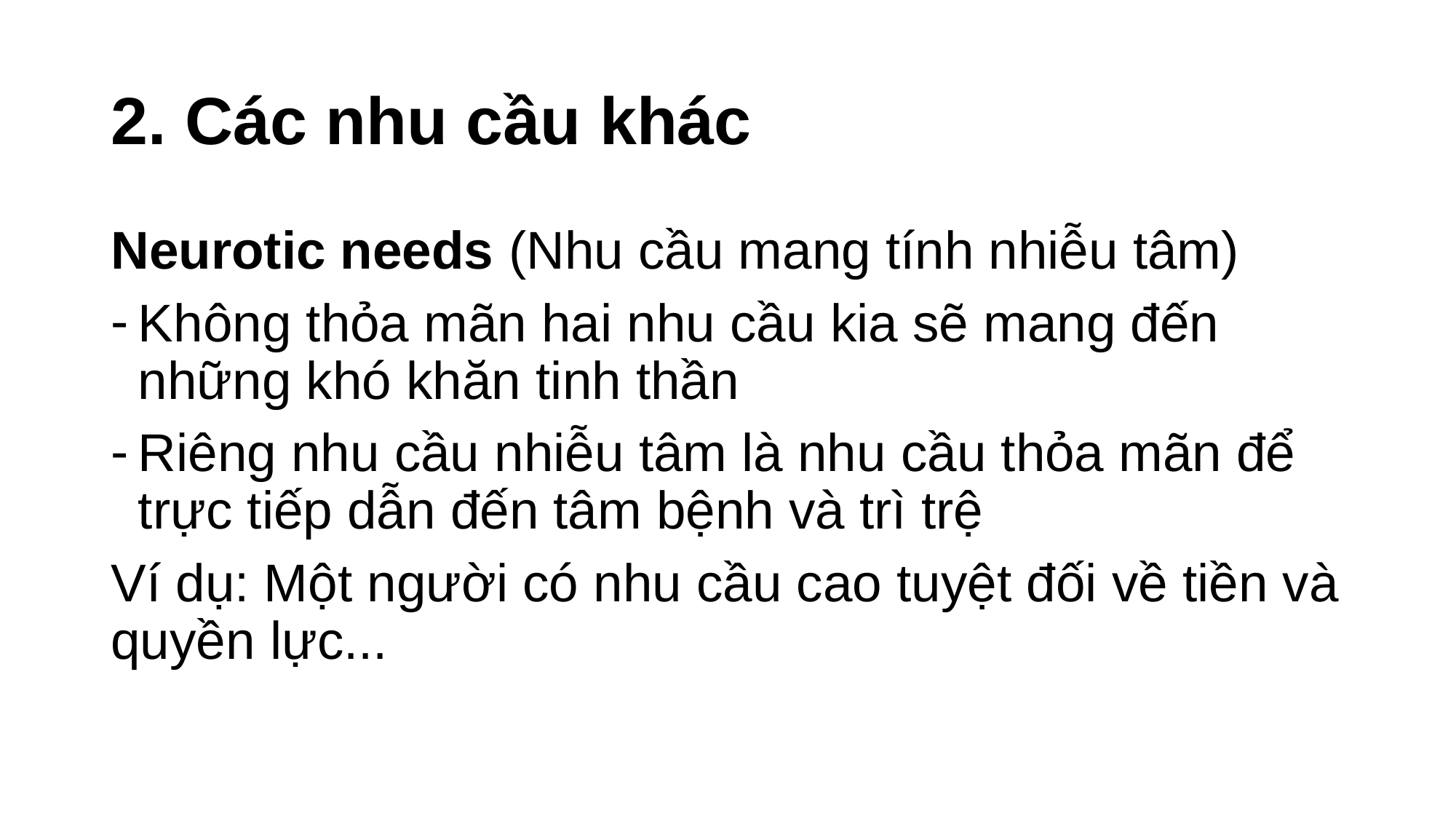

# 2. Các nhu cầu khác
Neurotic needs (Nhu cầu mang tính nhiễu tâm)
Không thỏa mãn hai nhu cầu kia sẽ mang đến những khó khăn tinh thần
Riêng nhu cầu nhiễu tâm là nhu cầu thỏa mãn để trực tiếp dẫn đến tâm bệnh và trì trệ
Ví dụ: Một người có nhu cầu cao tuyệt đối về tiền và quyền lực...